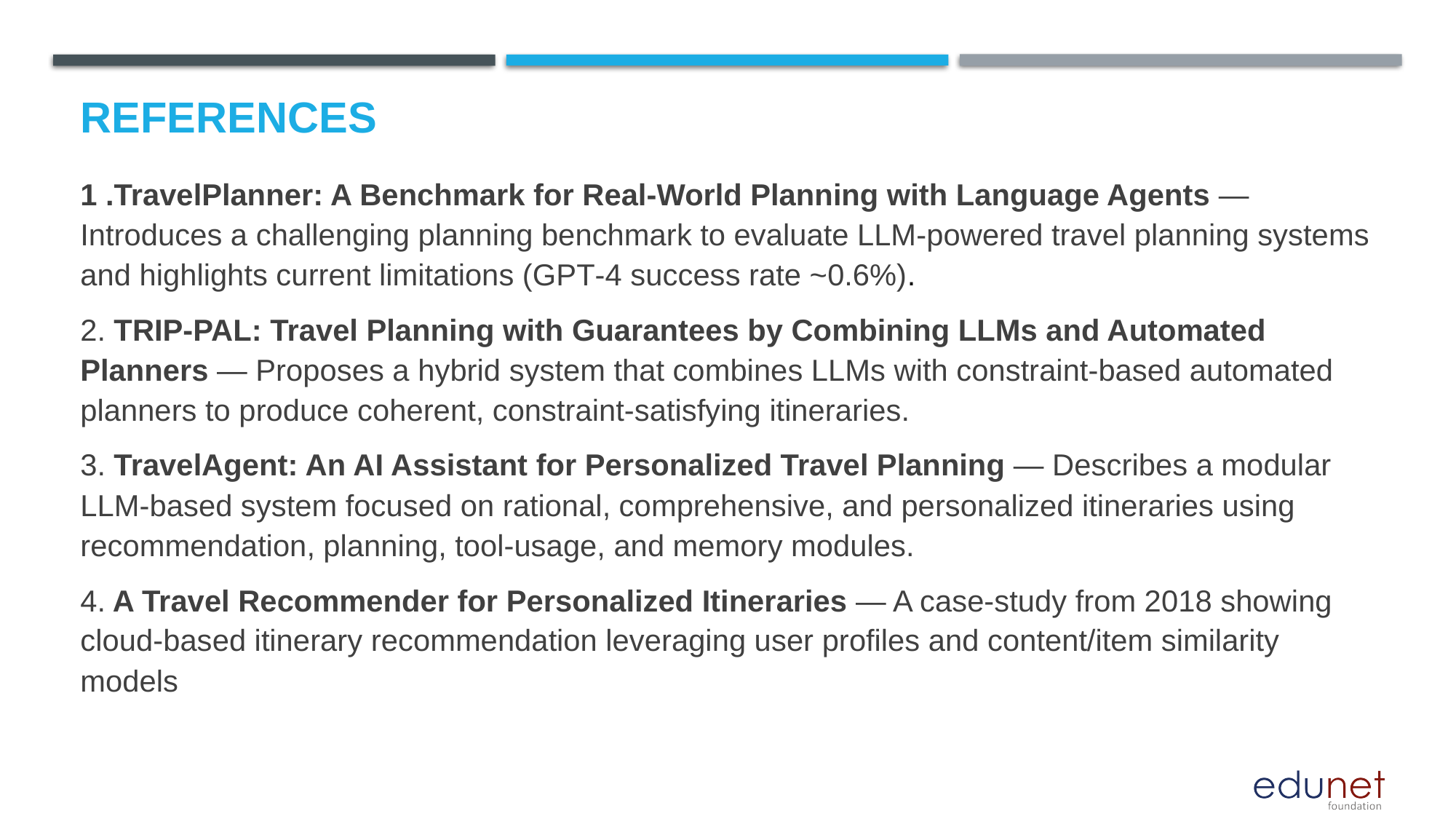

# References
1 .TravelPlanner: A Benchmark for Real‑World Planning with Language Agents — Introduces a challenging planning benchmark to evaluate LLM‑powered travel planning systems and highlights current limitations (GPT‑4 success rate ~0.6%).
2. TRIP‑PAL: Travel Planning with Guarantees by Combining LLMs and Automated Planners — Proposes a hybrid system that combines LLMs with constraint‑based automated planners to produce coherent, constraint‑satisfying itineraries.
3. TravelAgent: An AI Assistant for Personalized Travel Planning — Describes a modular LLM‑based system focused on rational, comprehensive, and personalized itineraries using recommendation, planning, tool‑usage, and memory modules.
4. A Travel Recommender for Personalized Itineraries — A case‑study from 2018 showing cloud‑based itinerary recommendation leveraging user profiles and content/item similarity models